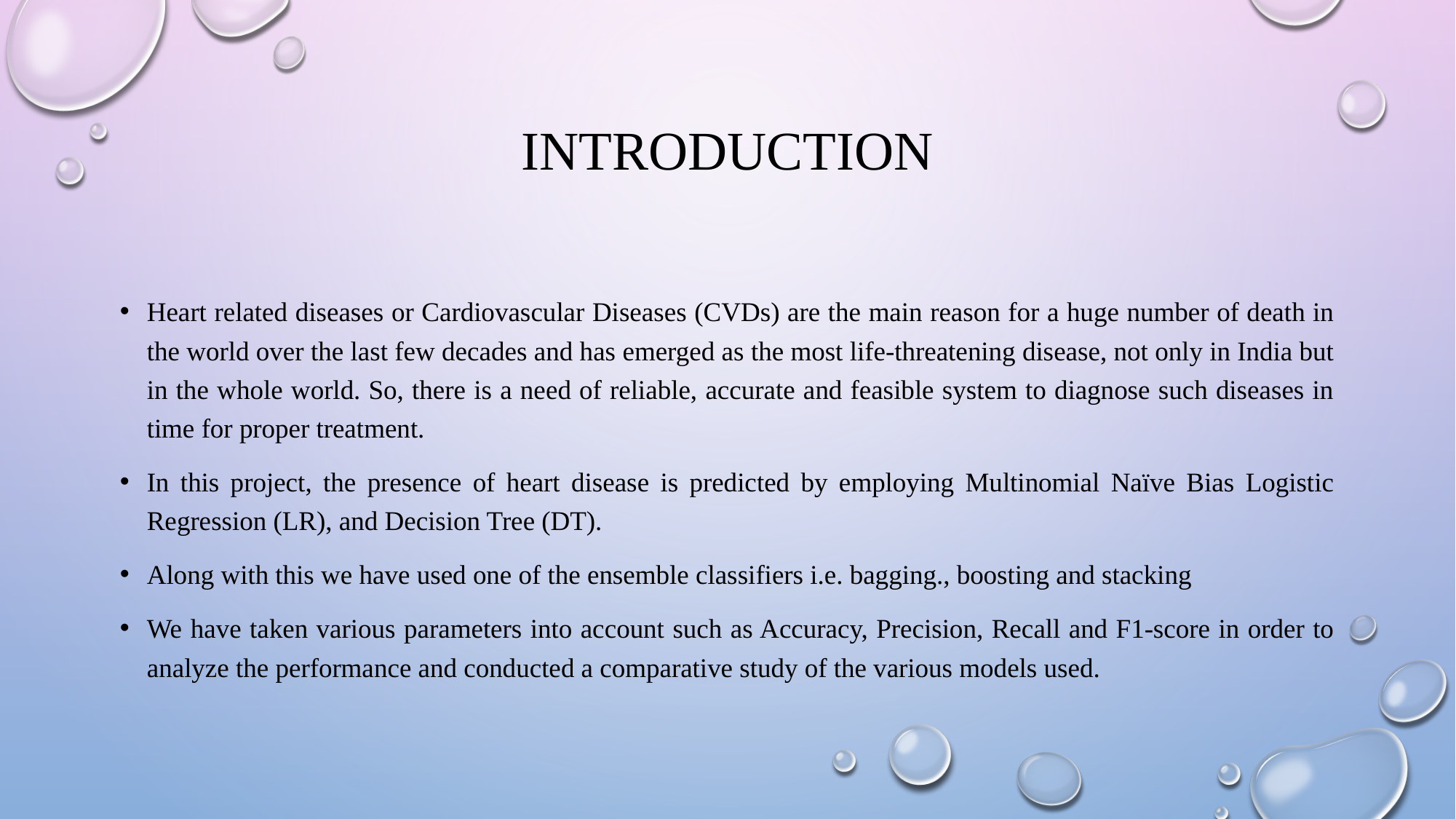

# INTRODUCTION
Heart related diseases or Cardiovascular Diseases (CVDs) are the main reason for a huge number of death in the world over the last few decades and has emerged as the most life-threatening disease, not only in India but in the whole world. So, there is a need of reliable, accurate and feasible system to diagnose such diseases in time for proper treatment.
In this project, the presence of heart disease is predicted by employing Multinomial Naïve Bias Logistic Regression (LR), and Decision Tree (DT).
Along with this we have used one of the ensemble classifiers i.e. bagging., boosting and stacking
We have taken various parameters into account such as Accuracy, Precision, Recall and F1-score in order to analyze the performance and conducted a comparative study of the various models used.